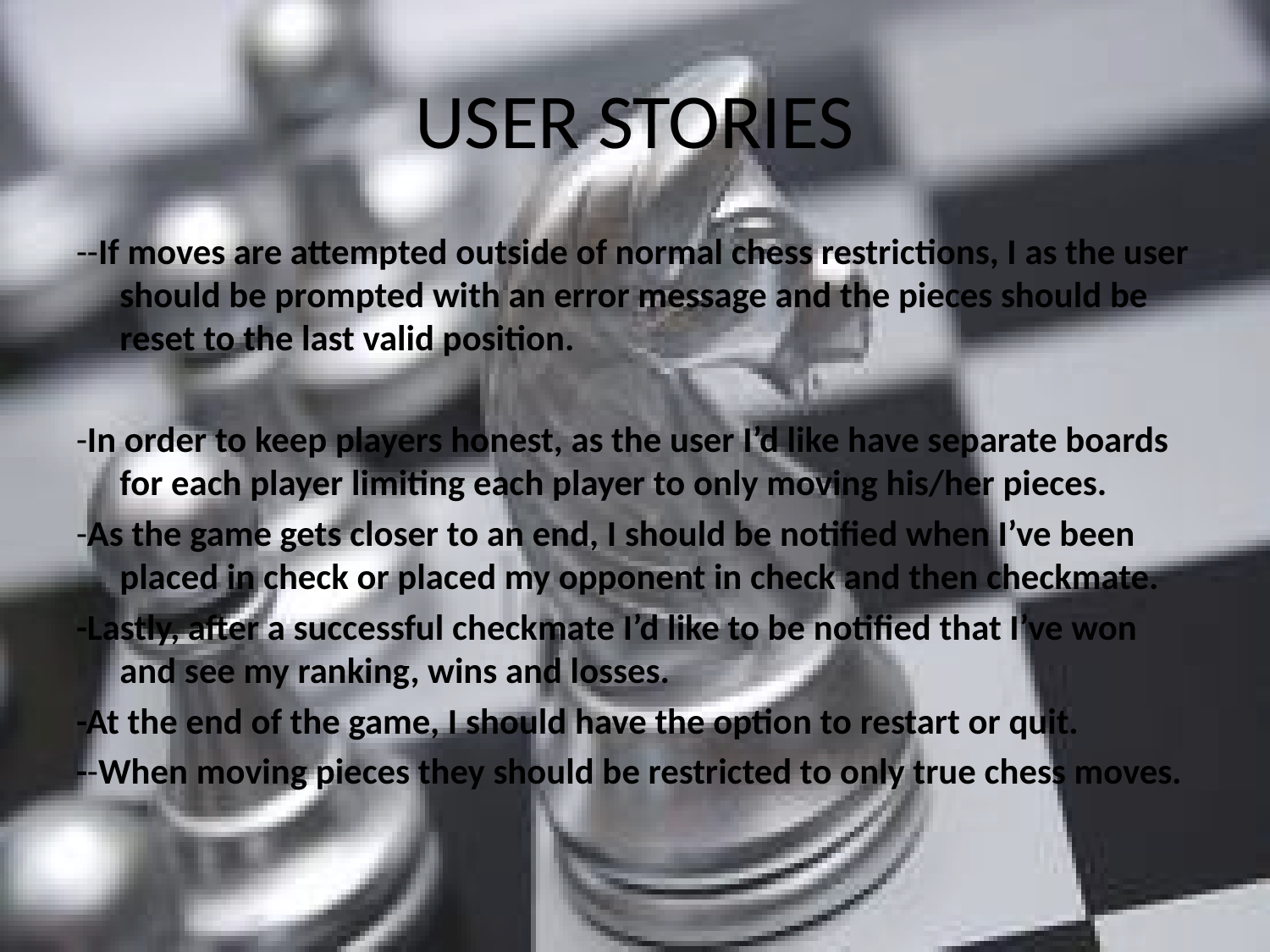

# USER STORIES
--If moves are attempted outside of normal chess restrictions, I as the user should be prompted with an error message and the pieces should be reset to the last valid position.

-In order to keep players honest, as the user I’d like have separate boards for each player limiting each player to only moving his/her pieces.
-As the game gets closer to an end, I should be notified when I’ve been placed in check or placed my opponent in check and then checkmate.
-Lastly, after a successful checkmate I’d like to be notified that I’ve won and see my ranking, wins and losses.
-At the end of the game, I should have the option to restart or quit.
--When moving pieces they should be restricted to only true chess moves.